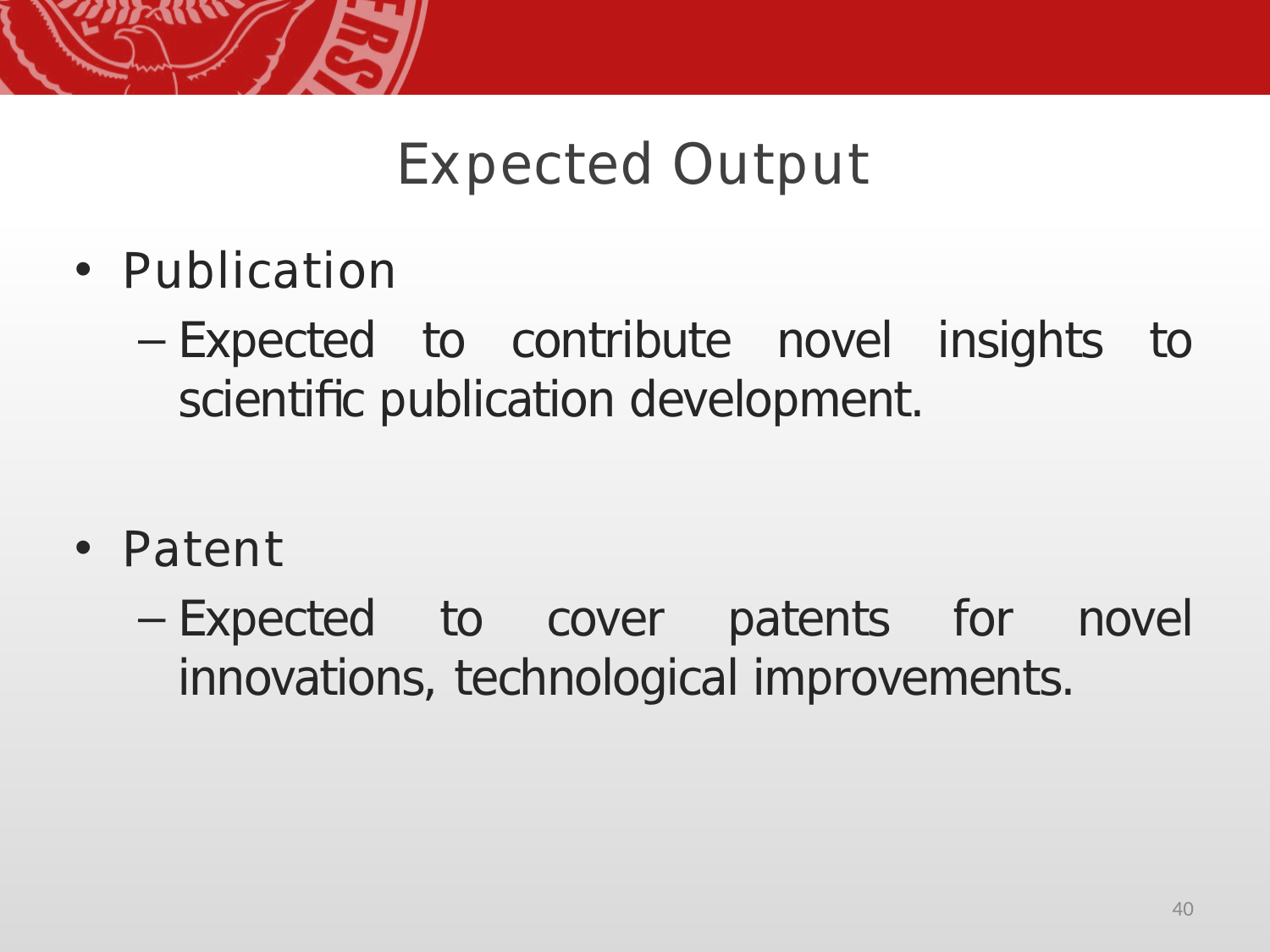

# Expected Output
Publication
Expected to contribute novel insights to scientific publication development.
Patent
Expected to cover patents for novel innovations, technological improvements.
40